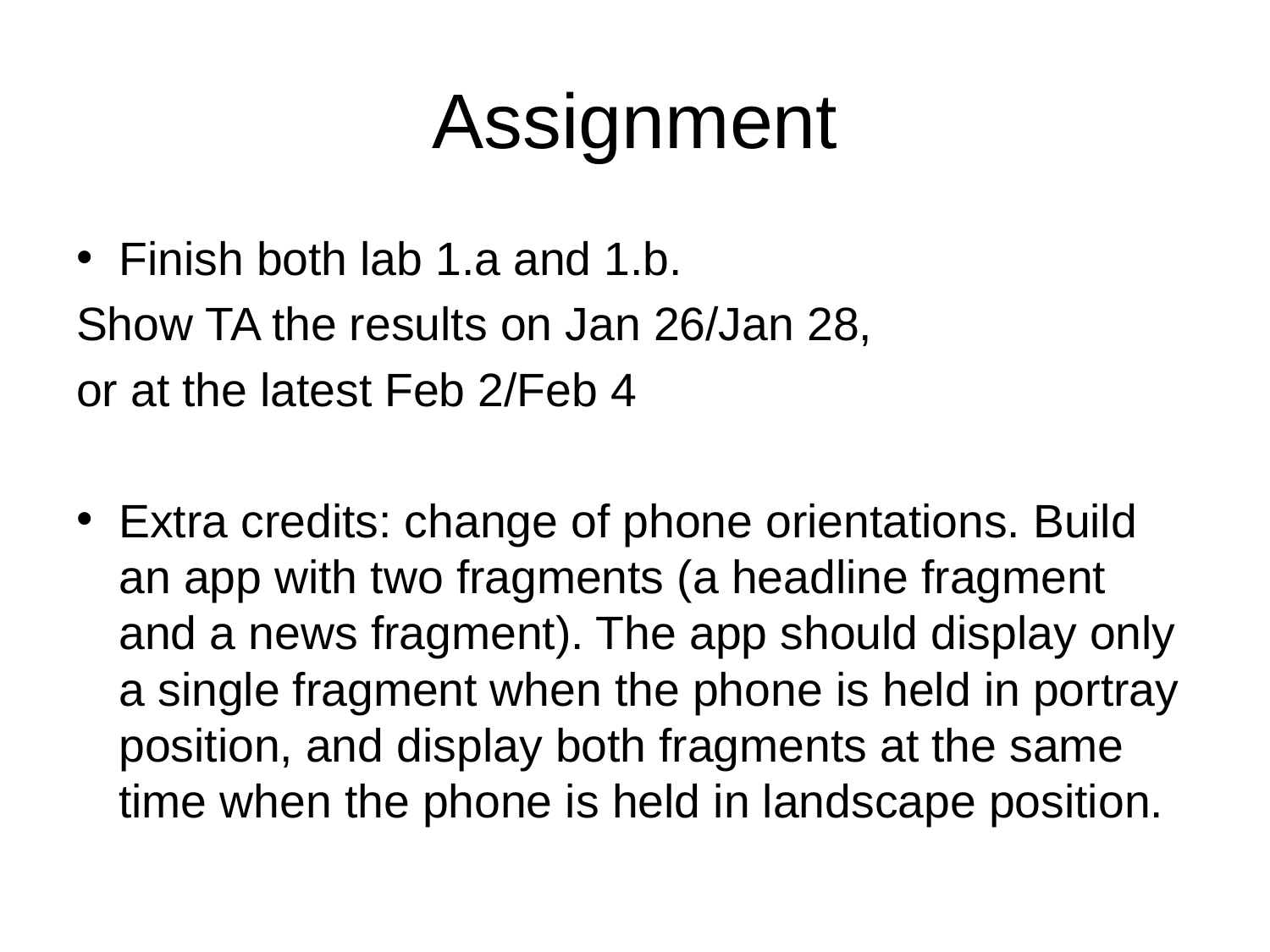

# Assignment
Finish both lab 1.a and 1.b.
Show TA the results on Jan 26/Jan 28,
or at the latest Feb 2/Feb 4

Extra credits: change of phone orientations. Build an app with two fragments (a headline fragment and a news fragment). The app should display only a single fragment when the phone is held in portray position, and display both fragments at the same time when the phone is held in landscape position.